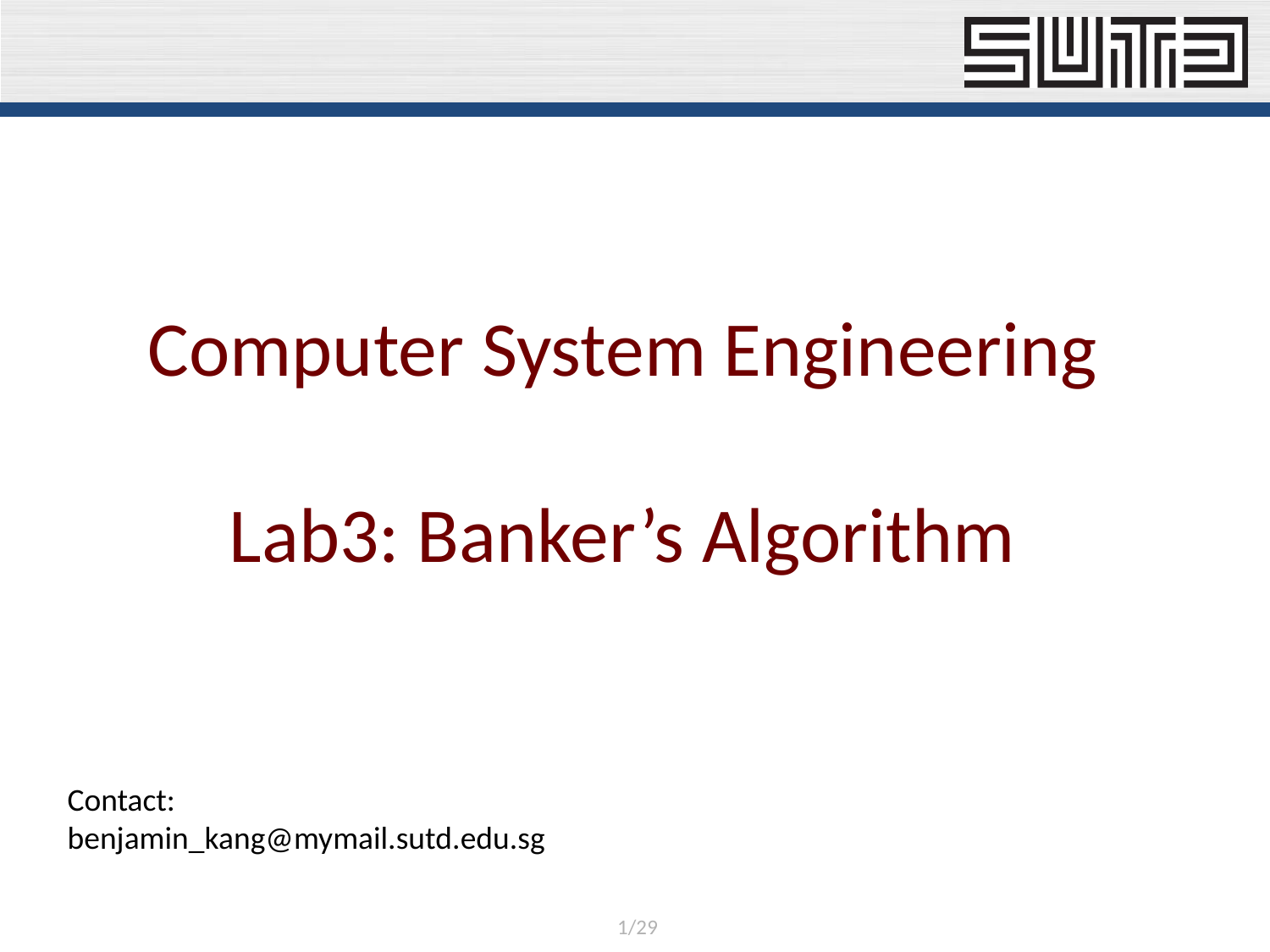

Computer System Engineering

Lab3: Banker’s Algorithm
Contact:
benjamin_kang@mymail.sutd.edu.sg
1